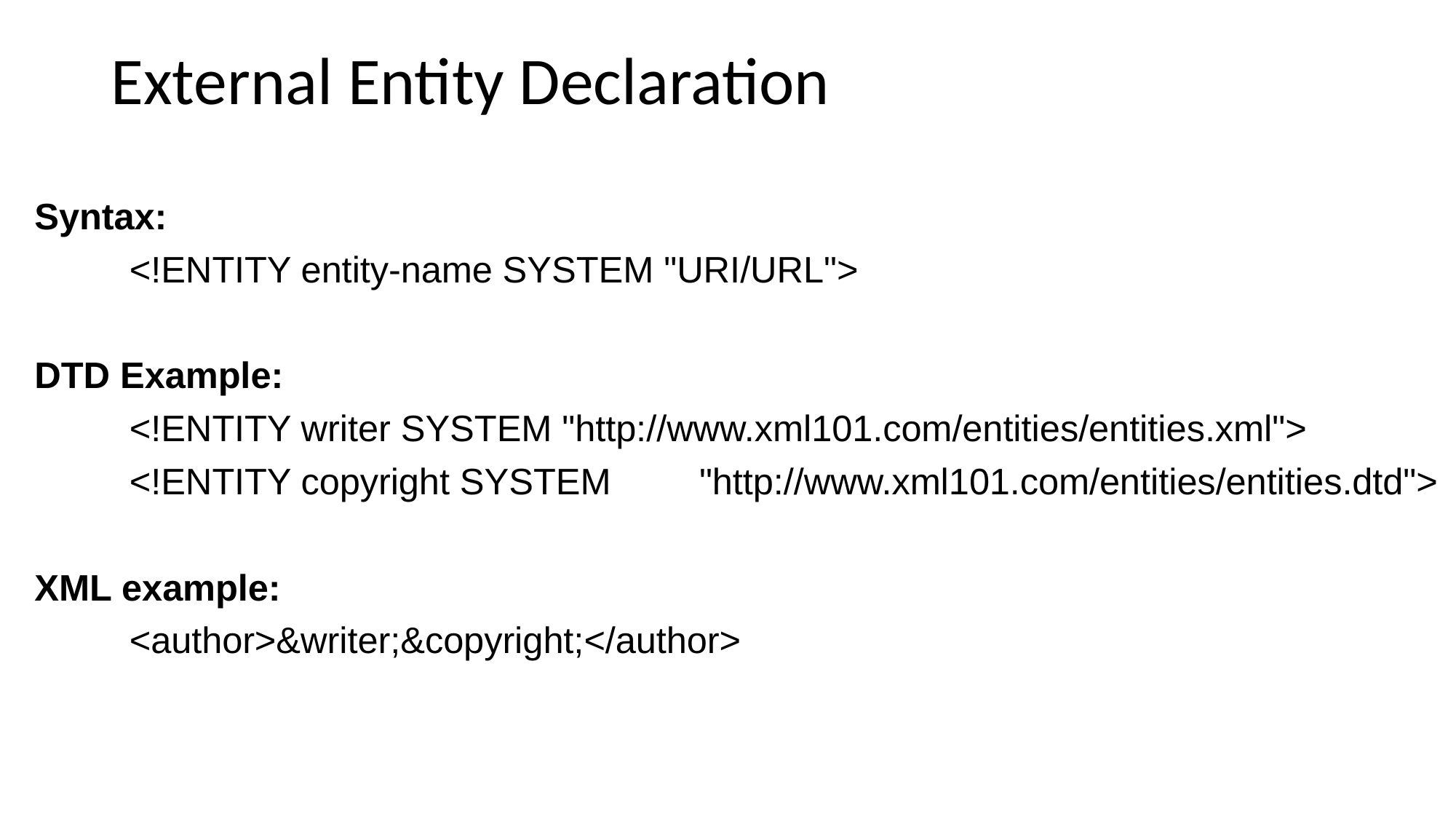

# External Entity Declaration
Syntax:
	<!ENTITY entity-name SYSTEM "URI/URL">

DTD Example:
	<!ENTITY writer SYSTEM "http://www.xml101.com/entities/entities.xml">
	<!ENTITY copyright SYSTEM 	"http://www.xml101.com/entities/entities.dtd">

XML example:
	<author>&writer;&copyright;</author>